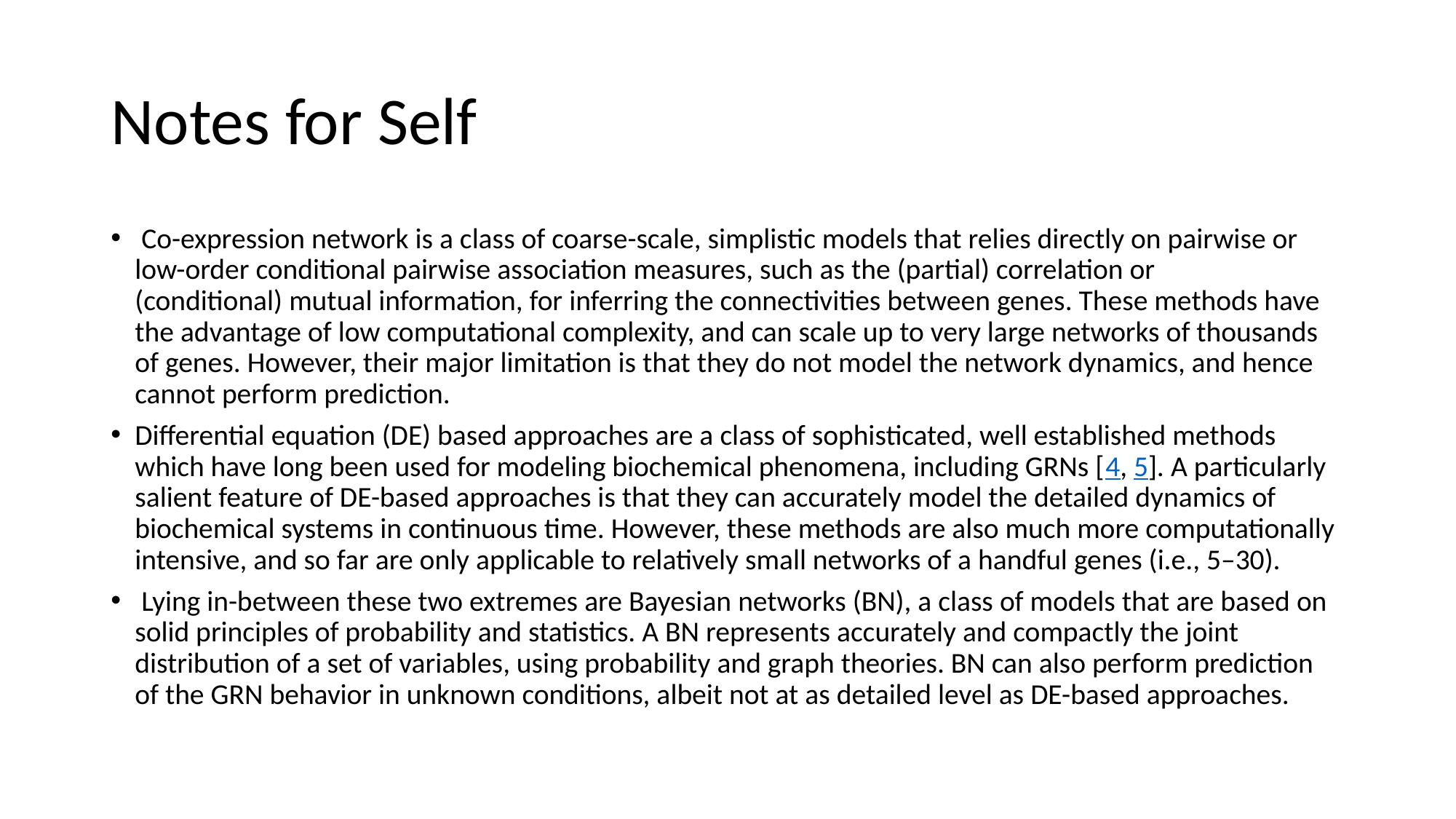

# Notes for Self
 Co-expression network is a class of coarse-scale, simplistic models that relies directly on pairwise or low-order conditional pairwise association measures, such as the (partial) correlation or (conditional) mutual information, for inferring the connectivities between genes. These methods have the advantage of low computational complexity, and can scale up to very large networks of thousands of genes. However, their major limitation is that they do not model the network dynamics, and hence cannot perform prediction.
Differential equation (DE) based approaches are a class of sophisticated, well established methods which have long been used for modeling biochemical phenomena, including GRNs [4, 5]. A particularly salient feature of DE-based approaches is that they can accurately model the detailed dynamics of biochemical systems in continuous time. However, these methods are also much more computationally intensive, and so far are only applicable to relatively small networks of a handful genes (i.e., 5–30).
 Lying in-between these two extremes are Bayesian networks (BN), a class of models that are based on solid principles of probability and statistics. A BN represents accurately and compactly the joint distribution of a set of variables, using probability and graph theories. BN can also perform prediction of the GRN behavior in unknown conditions, albeit not at as detailed level as DE-based approaches.